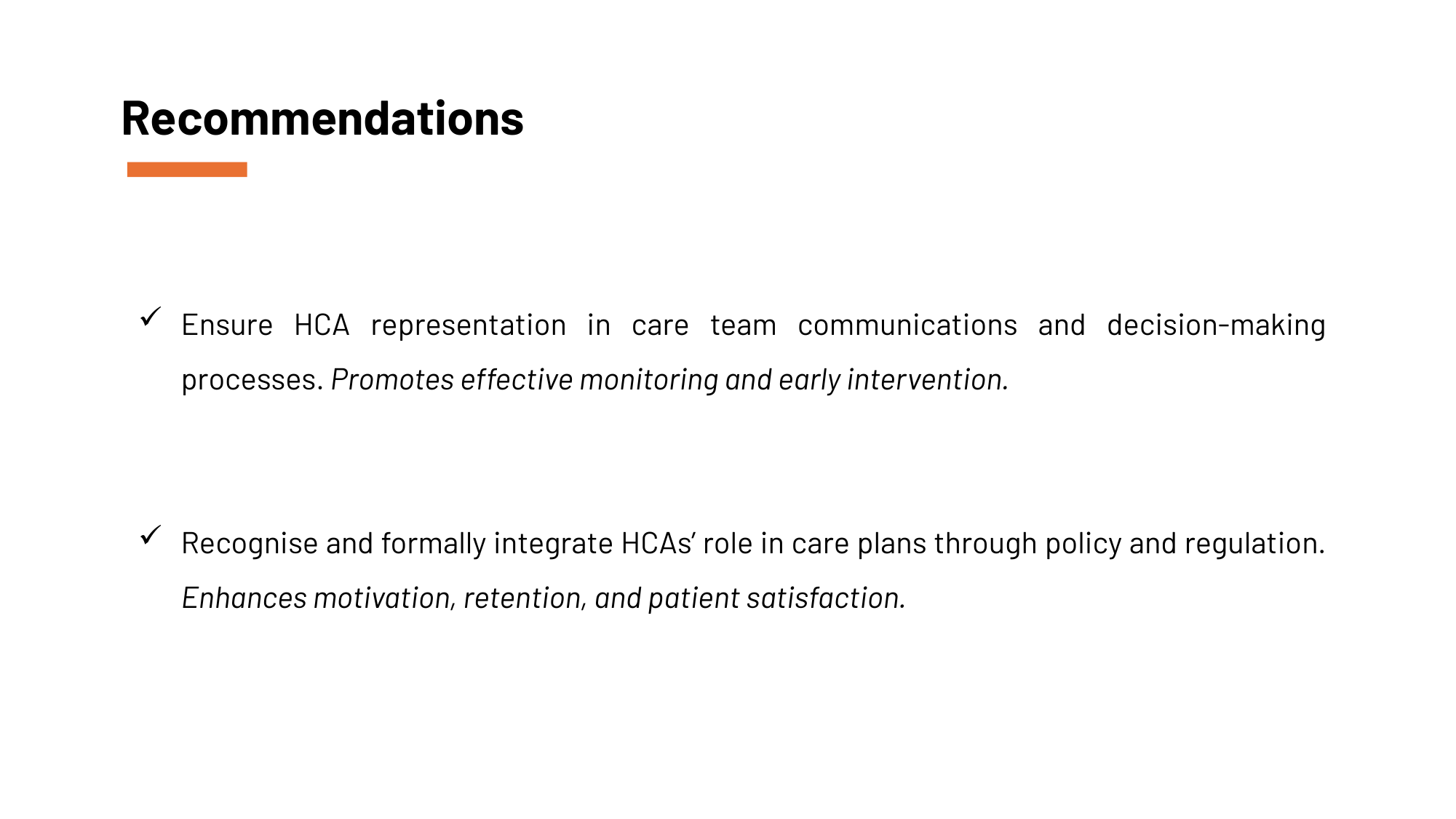

Recommendations

Ensure HCA representation in care team communications and decision-making processes. Promotes effective monitoring and early intervention.

Recognise and formally integrate HCAs’ role in care plans through policy and regulation. Enhances motivation, retention, and patient satisfaction.